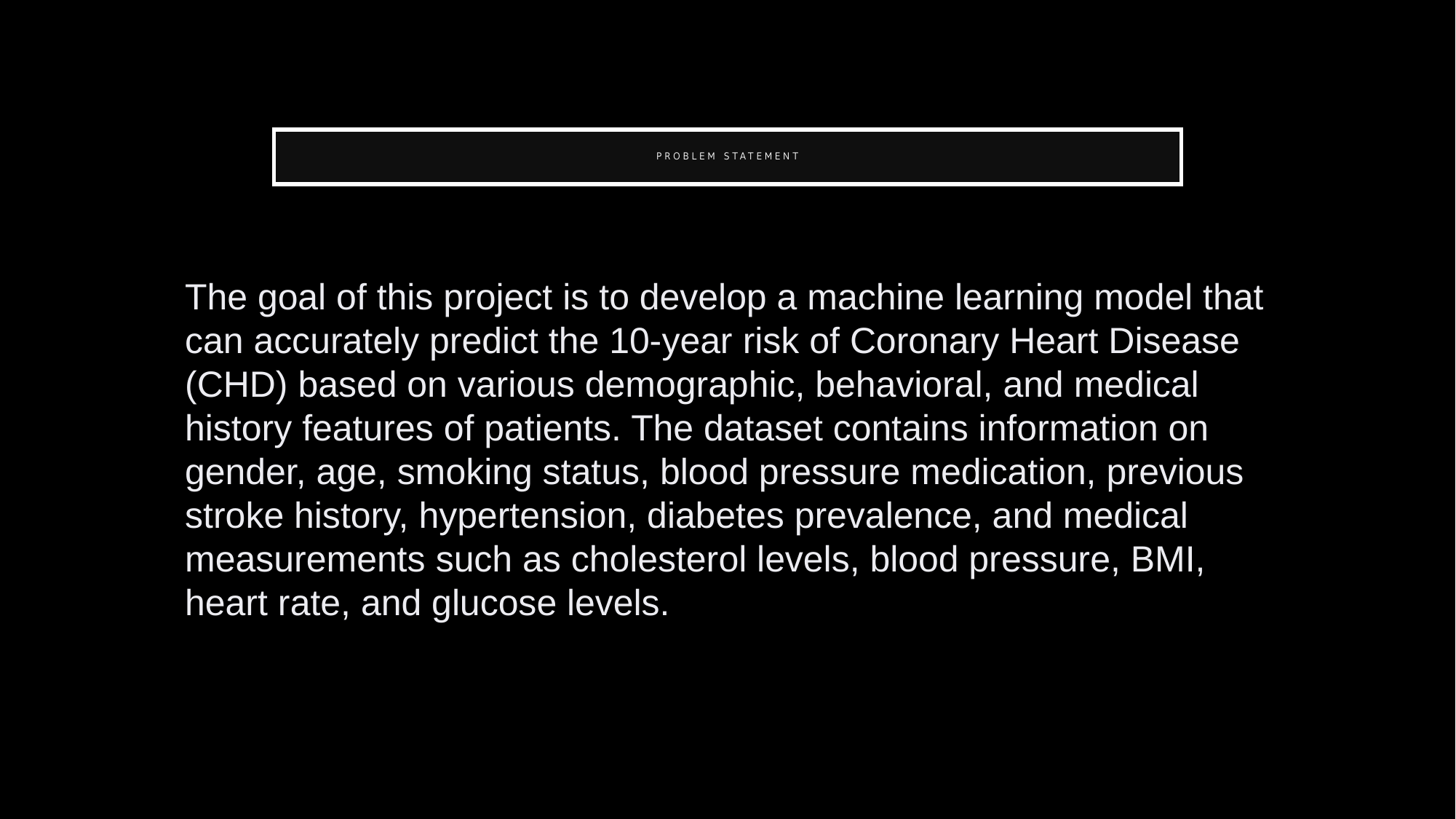

# Problem statement
The goal of this project is to develop a machine learning model that can accurately predict the 10-year risk of Coronary Heart Disease (CHD) based on various demographic, behavioral, and medical history features of patients. The dataset contains information on gender, age, smoking status, blood pressure medication, previous stroke history, hypertension, diabetes prevalence, and medical measurements such as cholesterol levels, blood pressure, BMI, heart rate, and glucose levels.